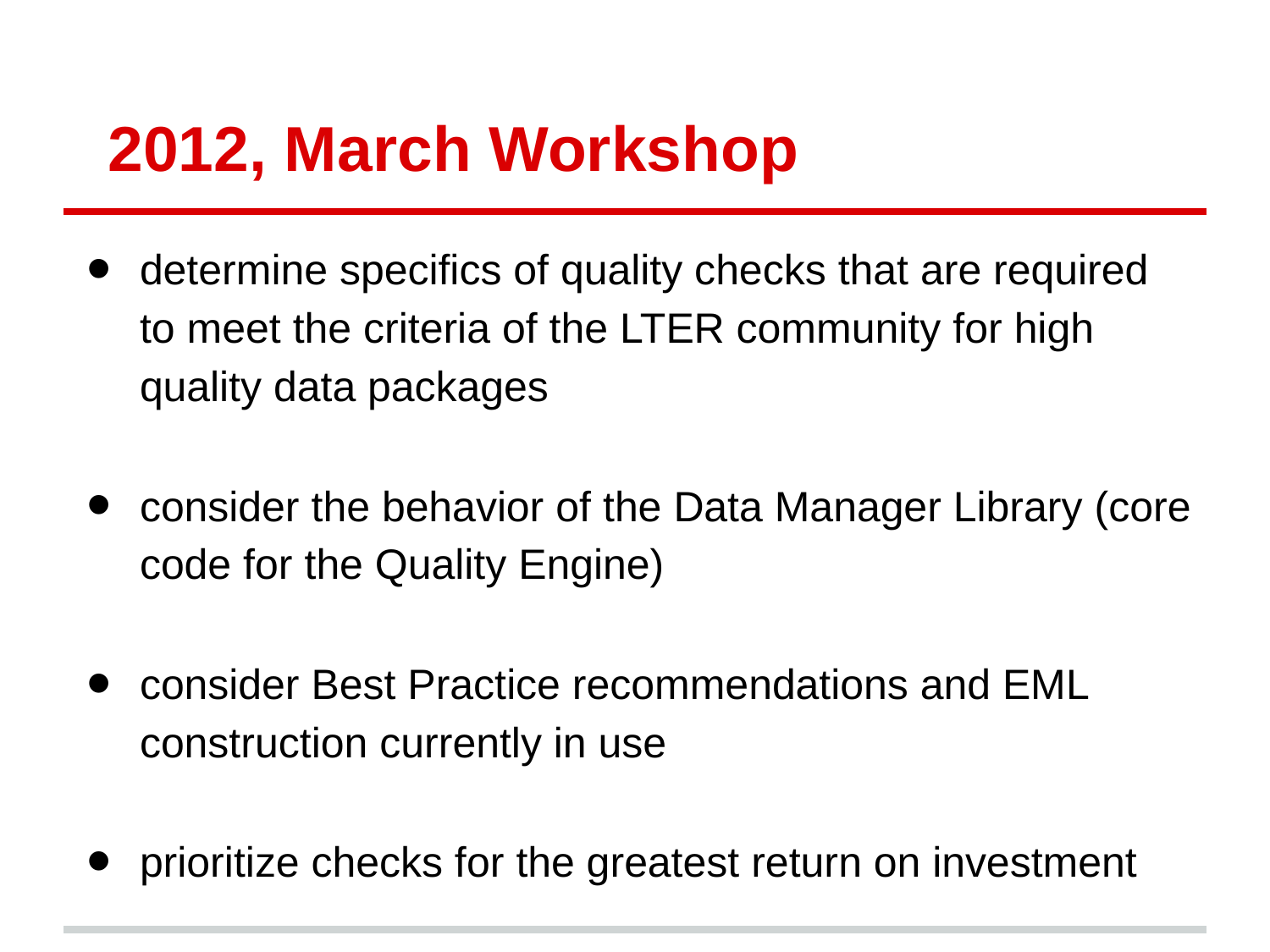

# 2012, March Workshop
determine specifics of quality checks that are required to meet the criteria of the LTER community for high quality data packages

consider the behavior of the Data Manager Library (core code for the Quality Engine)

consider Best Practice recommendations and EML construction currently in use

prioritize checks for the greatest return on investment